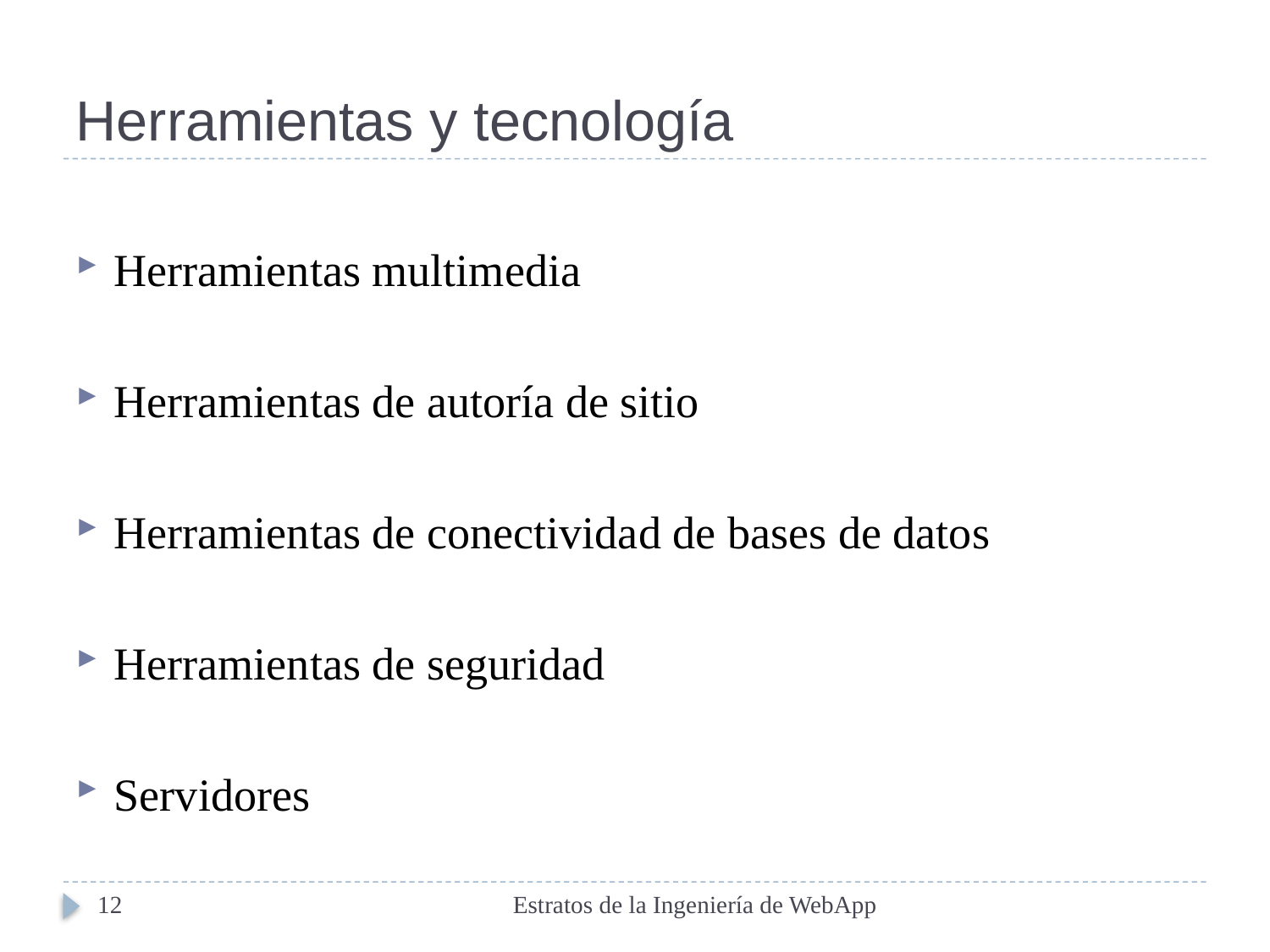

# Herramientas y tecnología

Herramientas multimedia

Herramientas de autoría de sitio

Herramientas de conectividad de bases de datos

Herramientas de seguridad

Servidores

12
Estratos de la Ingeniería de WebApp